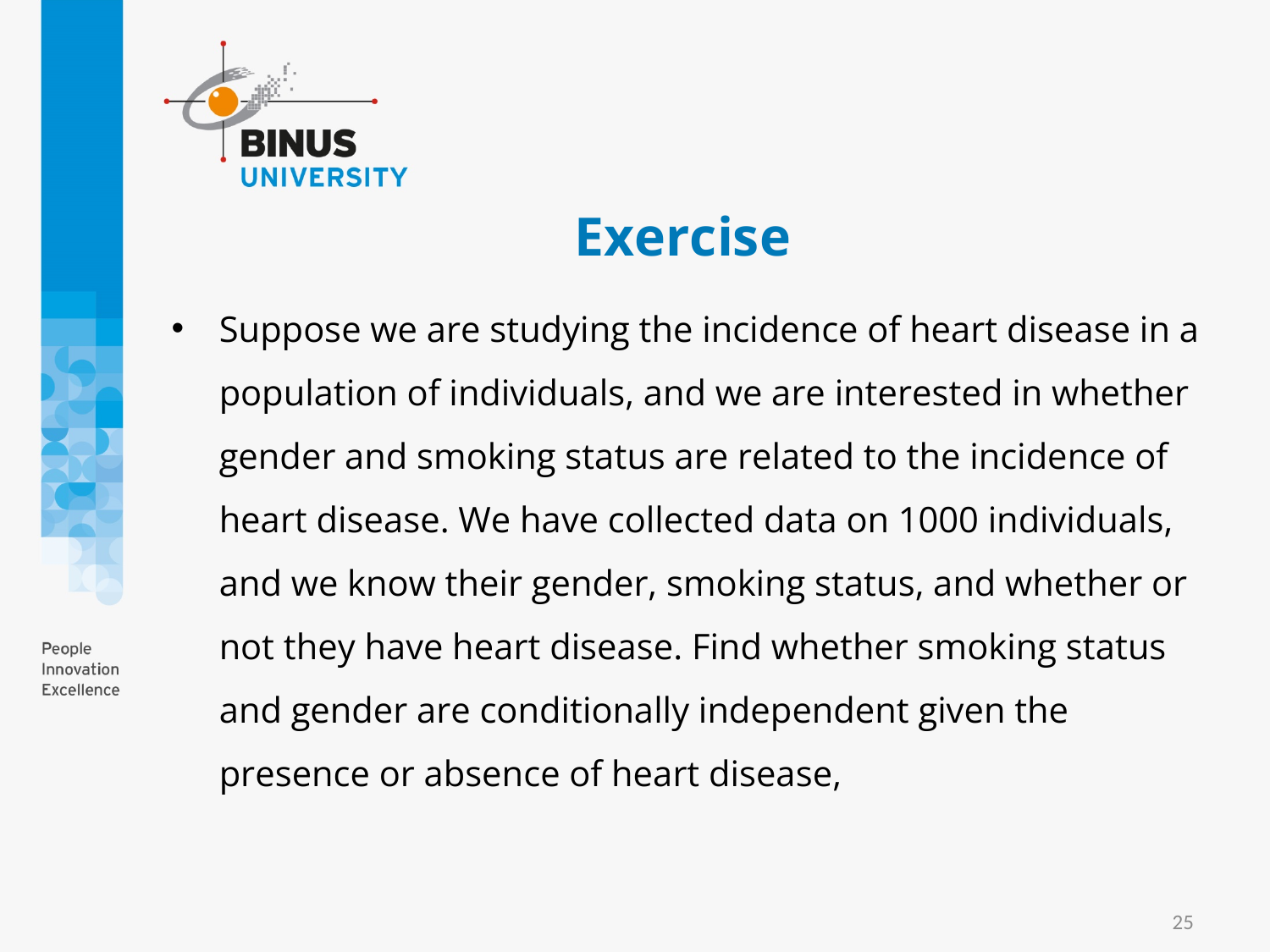

# Exercise
Suppose we are studying the incidence of heart disease in a population of individuals, and we are interested in whether gender and smoking status are related to the incidence of heart disease. We have collected data on 1000 individuals, and we know their gender, smoking status, and whether or not they have heart disease. Find whether smoking status and gender are conditionally independent given the presence or absence of heart disease,
25